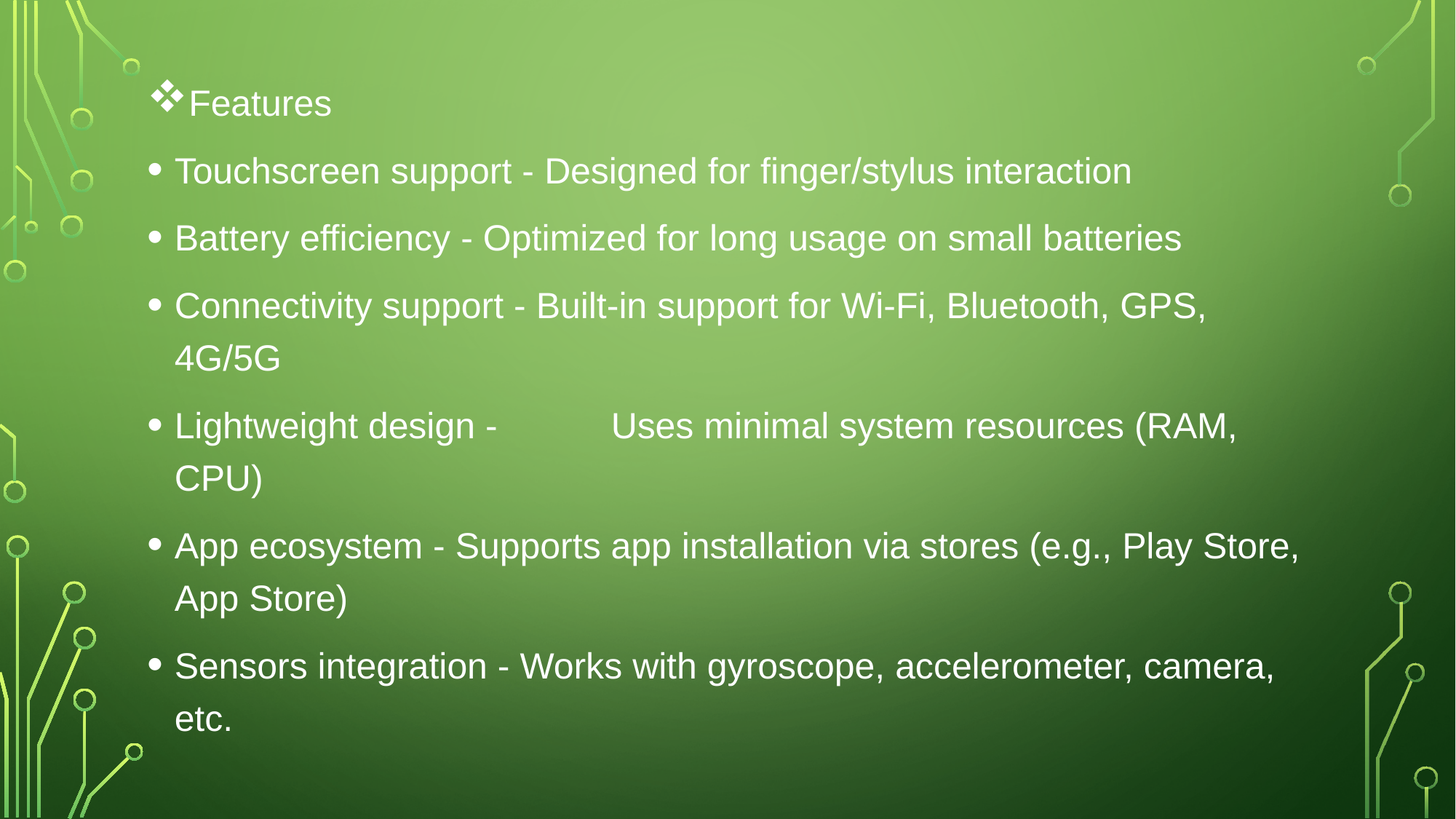

Features
Touchscreen support - Designed for finger/stylus interaction
Battery efficiency - Optimized for long usage on small batteries
Connectivity support - Built-in support for Wi-Fi, Bluetooth, GPS, 4G/5G
Lightweight design - 	Uses minimal system resources (RAM, CPU)
App ecosystem - Supports app installation via stores (e.g., Play Store, App Store)
Sensors integration - Works with gyroscope, accelerometer, camera, etc.